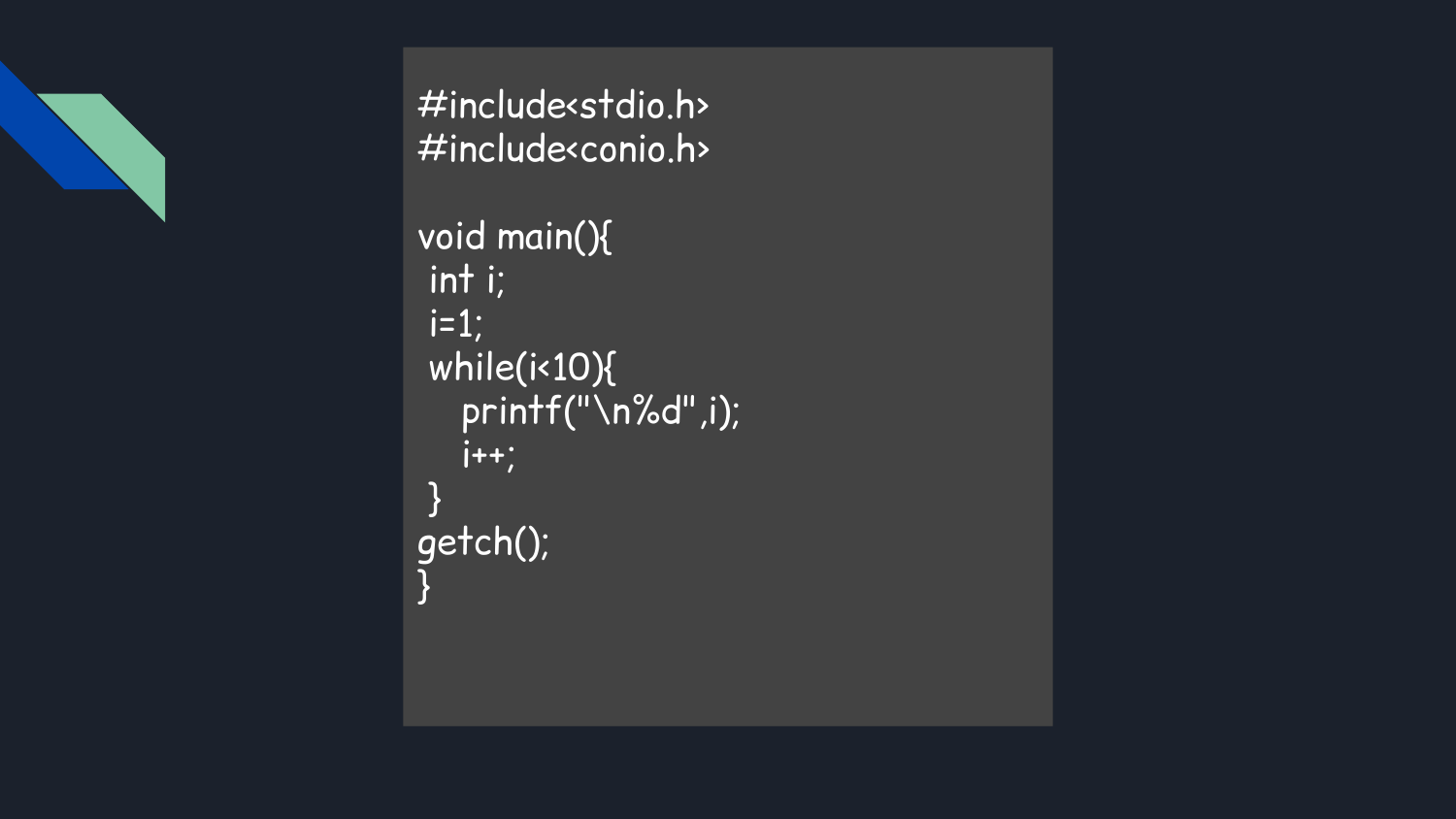

#include<stdio.h>
#include<conio.h>

void main(){
 int i;
 i=1;
 while(i<10){
    printf("\n%d",i);
    i++;
 }
getch();
}